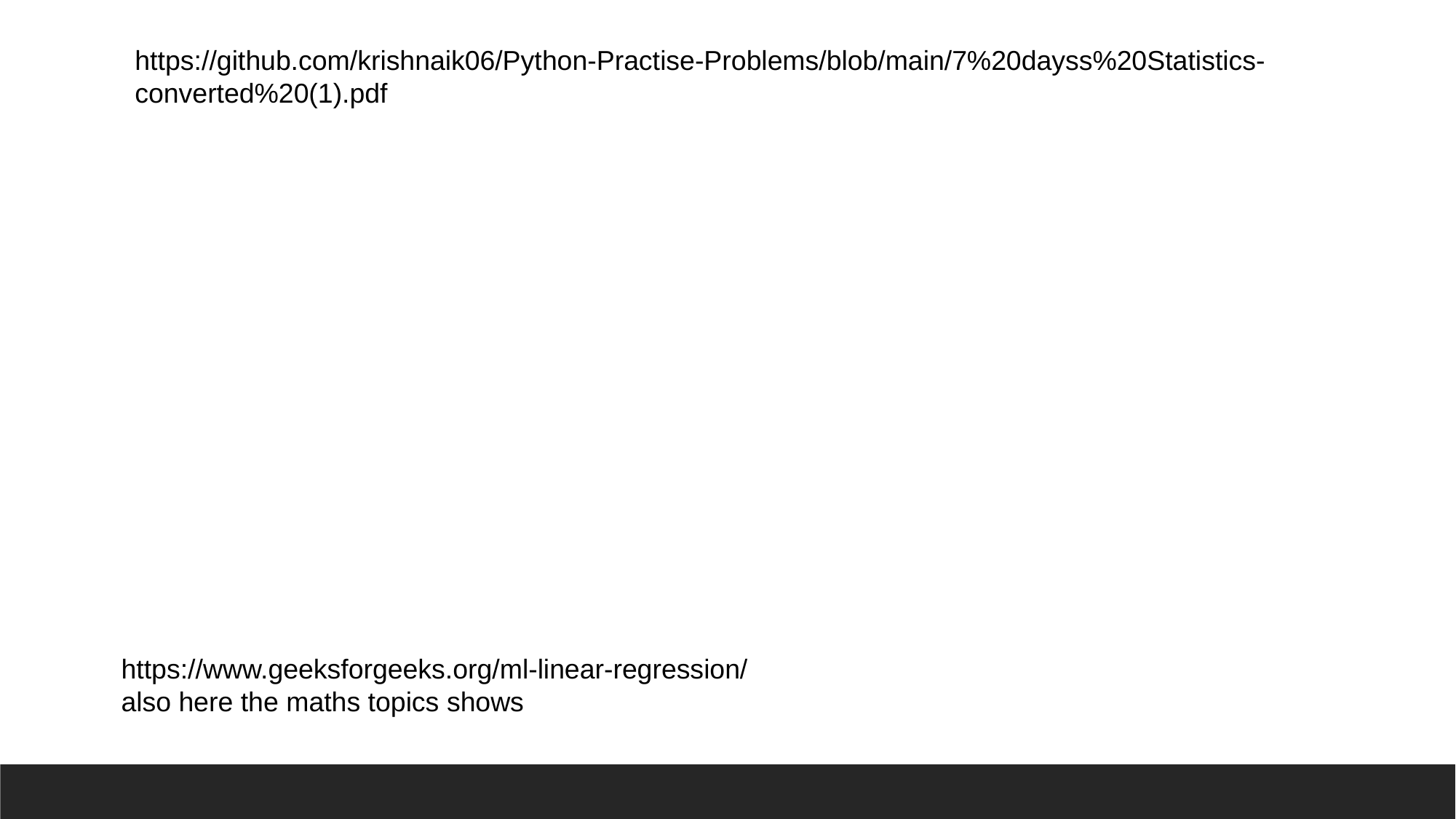

https://github.com/krishnaik06/Python-Practise-Problems/blob/main/7%20dayss%20Statistics-converted%20(1).pdf
https://www.geeksforgeeks.org/ml-linear-regression/
also here the maths topics shows